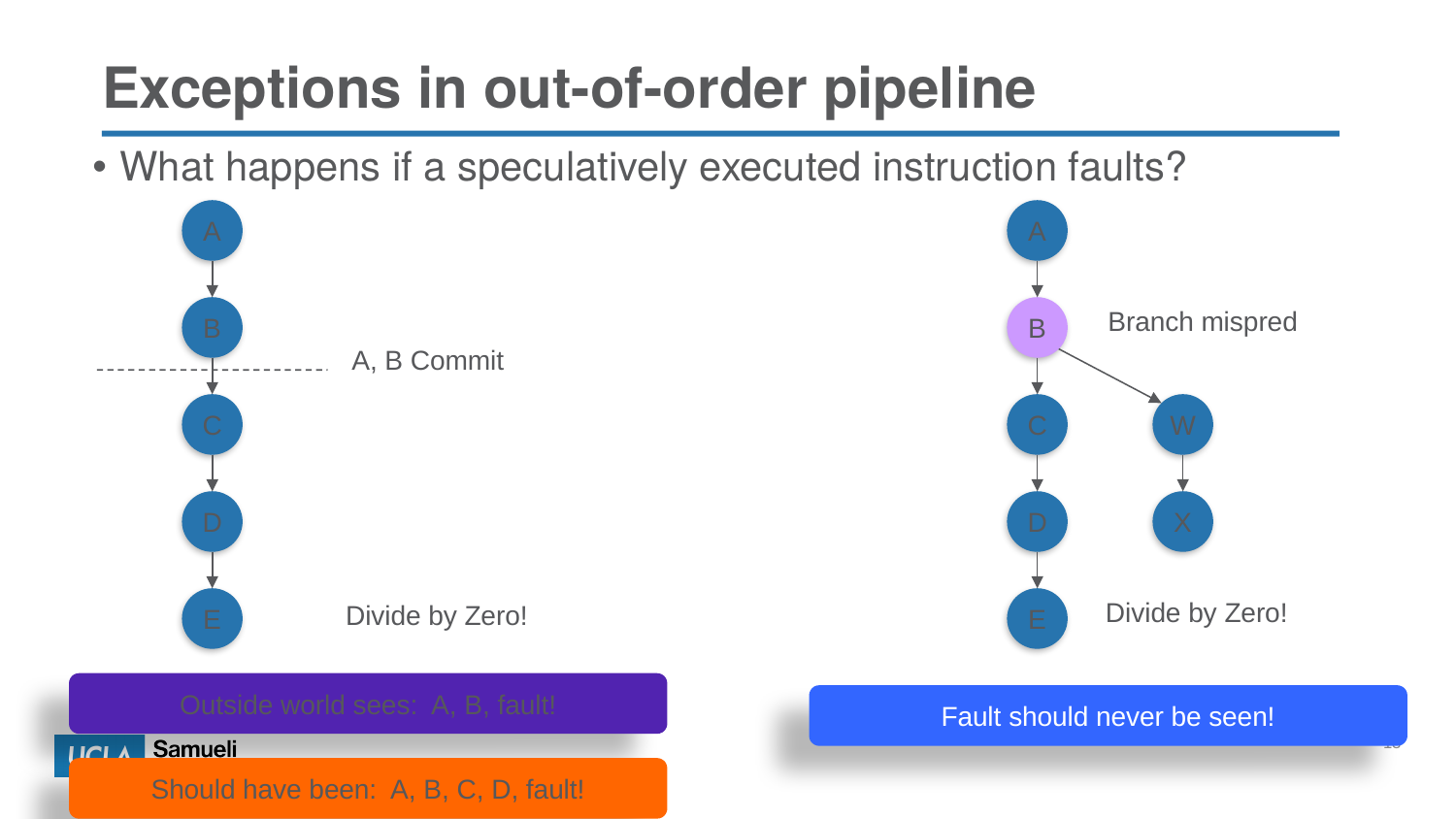

Exceptions in out-of-order pipeline
What happens if a speculatively executed instruction faults?
A
A
B
B
Branch mispred
A, B Commit

C
C
W
D
D
X
E
E
Divide by Zero!
Divide by Zero!
Outside world sees:  A, B, fault!
Fault should never be seen!
13
Should have been:  A, B, C, D, fault!